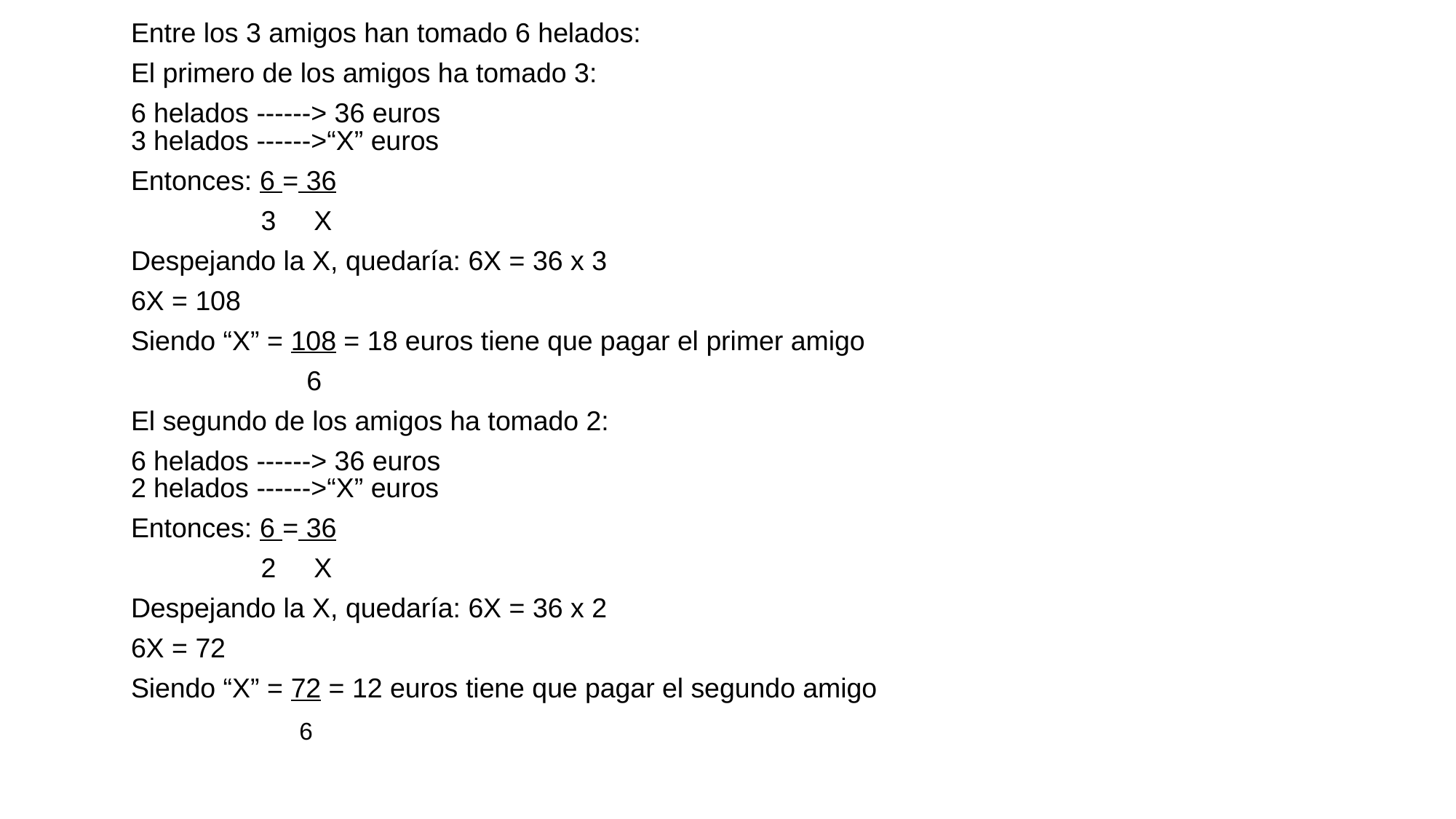

Entre los 3 amigos han tomado 6 helados:
El primero de los amigos ha tomado 3:
6 helados ------> 36 euros
3 helados ------>“X” euros
Entonces: 6 = 36
                 3     X
Despejando la X, quedaría: 6X = 36 x 3
6X = 108
Siendo “X” = 108 = 18 euros tiene que pagar el primer amigo
                       6
El segundo de los amigos ha tomado 2:
6 helados ------> 36 euros
2 helados ------>“X” euros
Entonces: 6 = 36
                 2     X
Despejando la X, quedaría: 6X = 36 x 2
6X = 72
Siendo “X” = 72 = 12 euros tiene que pagar el segundo amigo
                         6